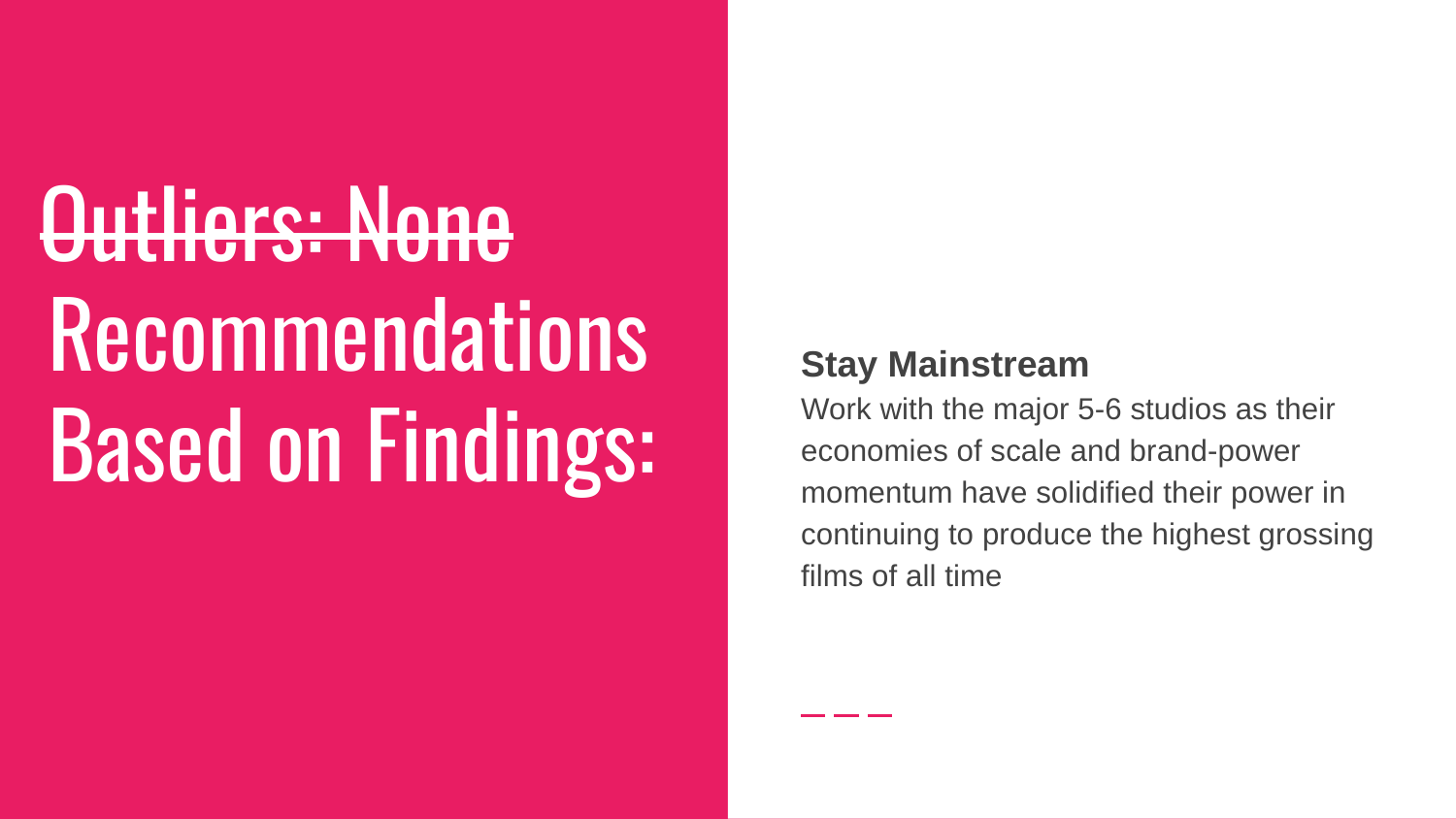

# Outliers: None
Stay Mainstream
Work with the major 5-6 studios as their economies of scale and brand-power momentum have solidified their power in continuing to produce the highest grossing films of all time
Recommendations Based on Findings: